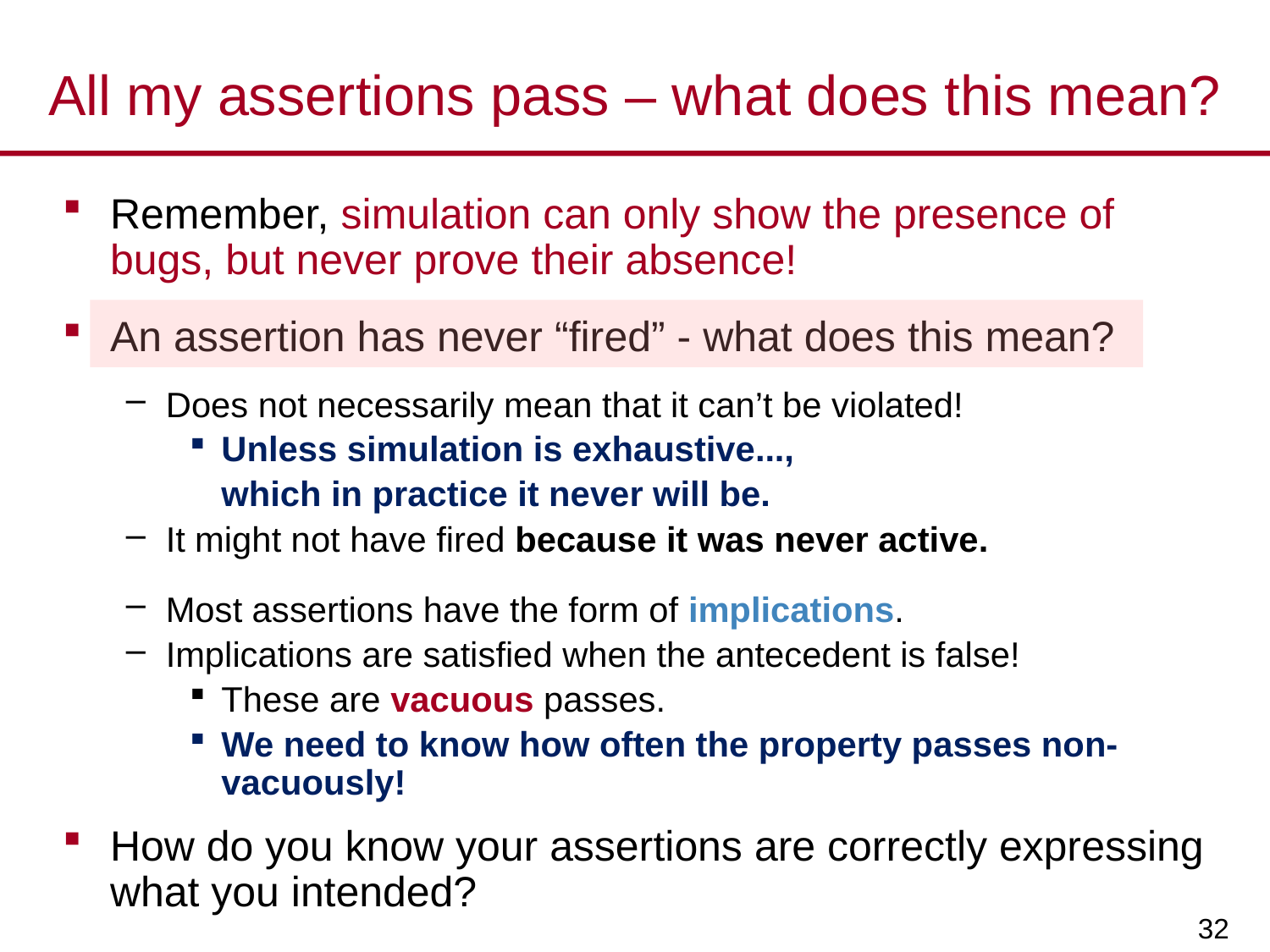

# All my assertions pass – what does this mean?
Remember, simulation can only show the presence of bugs, but never prove their absence!
An assertion has never “fired” - what does this mean?
Does not necessarily mean that it can’t be violated!
Unless simulation is exhaustive...,
	which in practice it never will be.
It might not have fired because it was never active.

Most assertions have the form of implications.
Implications are satisfied when the antecedent is false!
These are vacuous passes.
We need to know how often the property passes non-vacuously!
How do you know your assertions are correctly expressing what you intended?